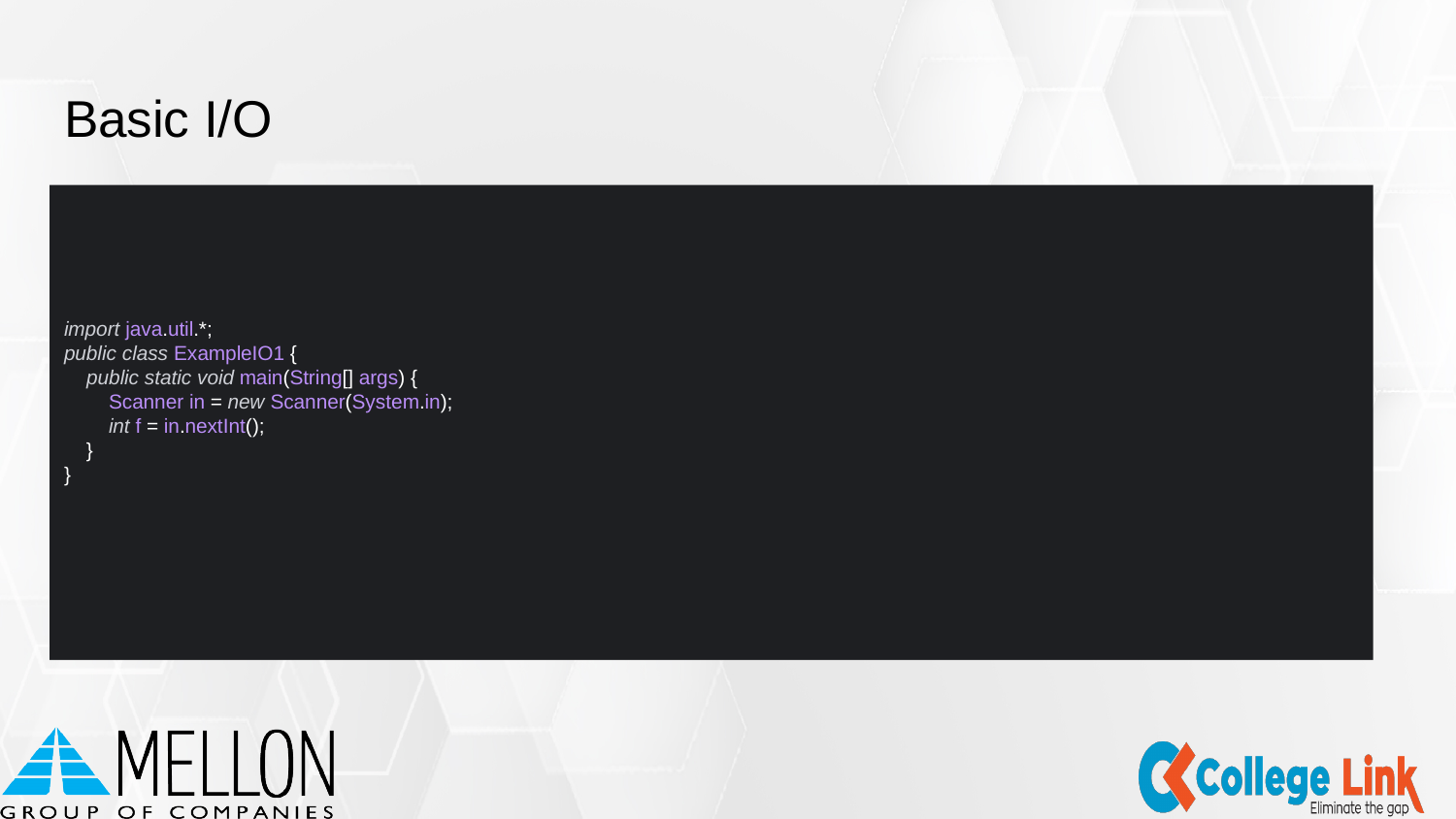

# Basic I/O
import java.util.*;
public class ExampleIO1 {
    public static void main(String[] args) {
        Scanner in = new Scanner(System.in);
        int f = in.nextInt();
    }
}